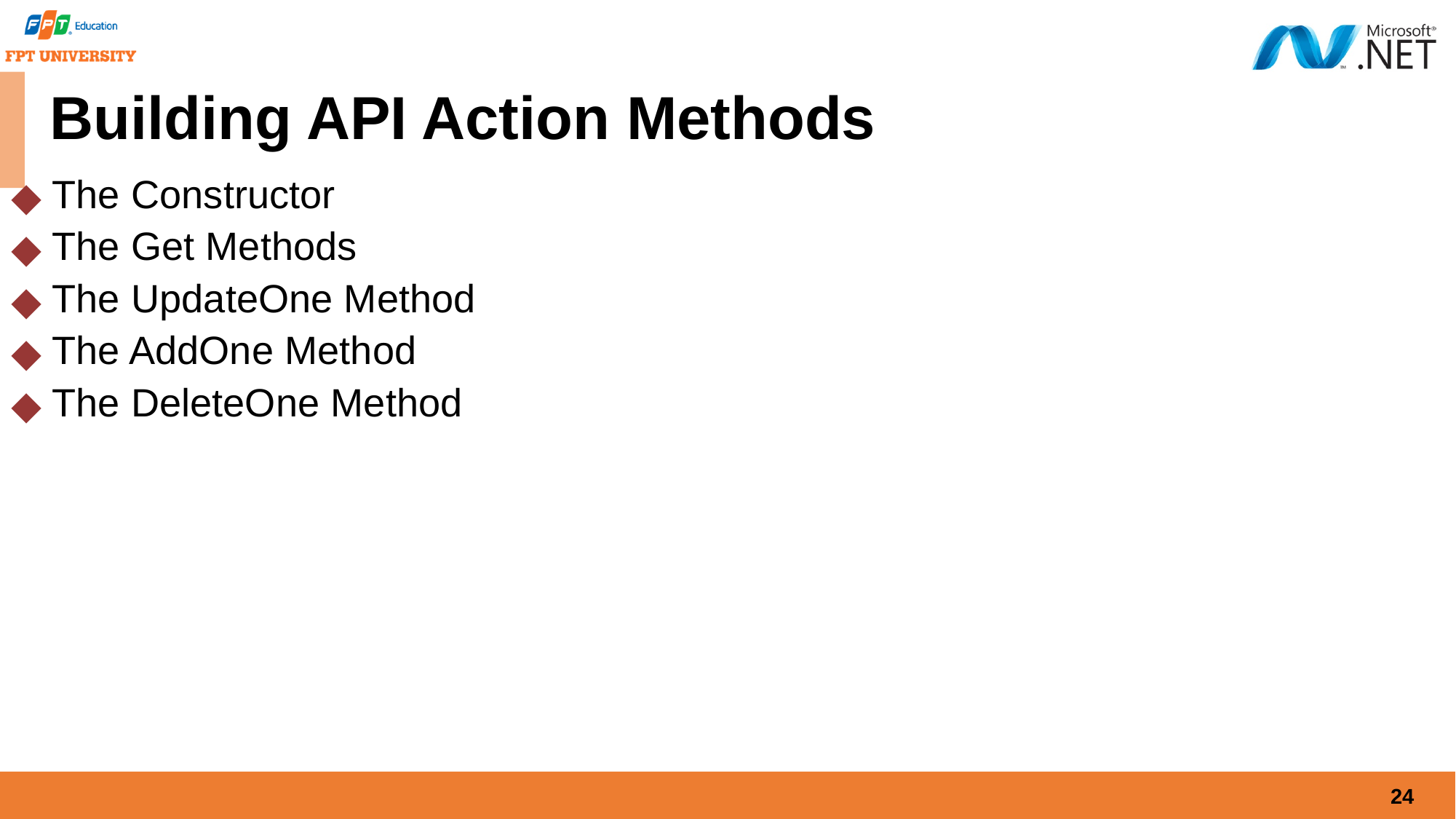

# Building API Action Methods
The Constructor
The Get Methods
The UpdateOne Method
The AddOne Method
The DeleteOne Method

24